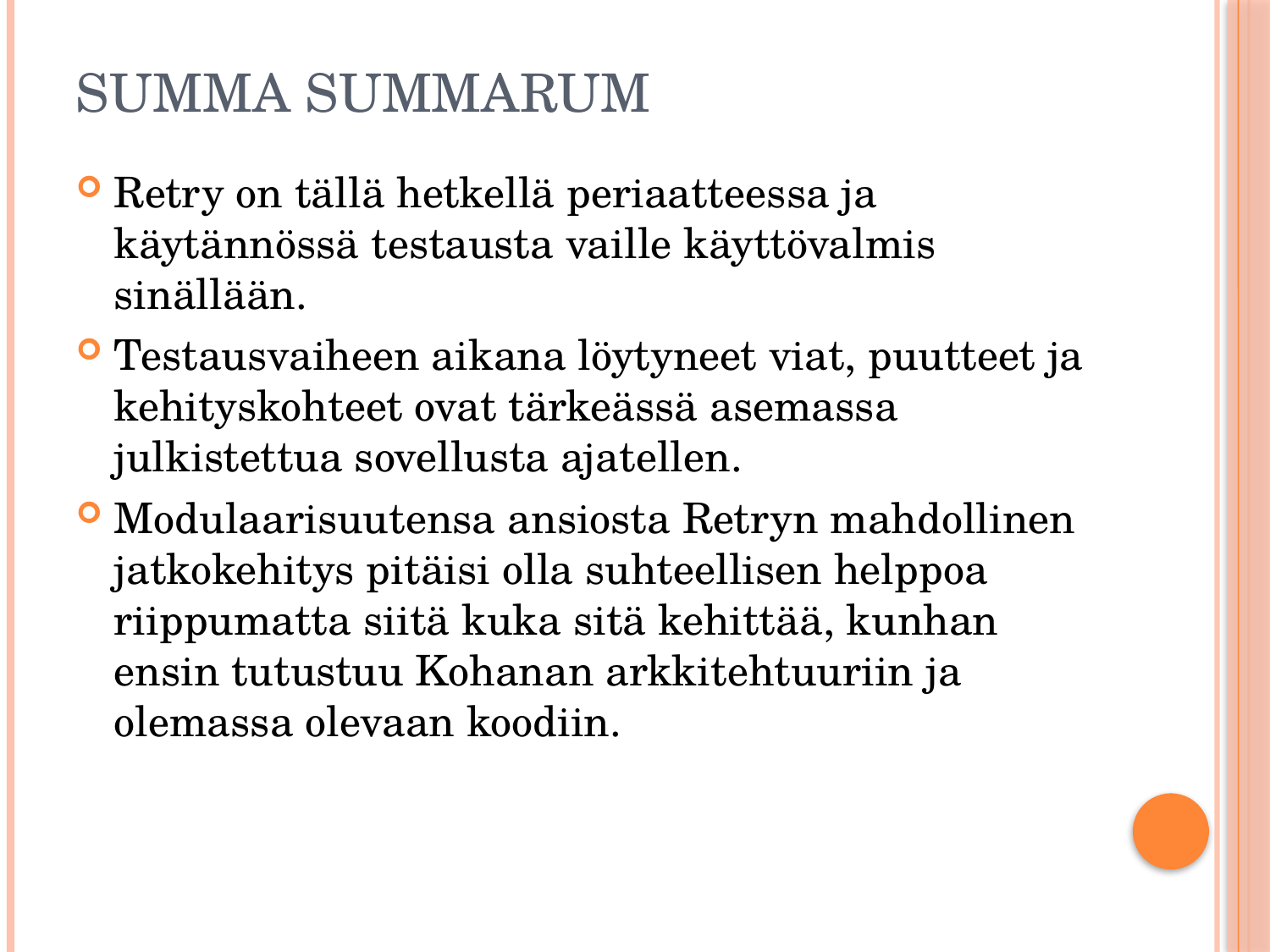

# Summa summarum
Retry on tällä hetkellä periaatteessa ja käytännössä testausta vaille käyttövalmis sinällään.
Testausvaiheen aikana löytyneet viat, puutteet ja kehityskohteet ovat tärkeässä asemassa julkistettua sovellusta ajatellen.
Modulaarisuutensa ansiosta Retryn mahdollinen jatkokehitys pitäisi olla suhteellisen helppoa riippumatta siitä kuka sitä kehittää, kunhan ensin tutustuu Kohanan arkkitehtuuriin ja olemassa olevaan koodiin.